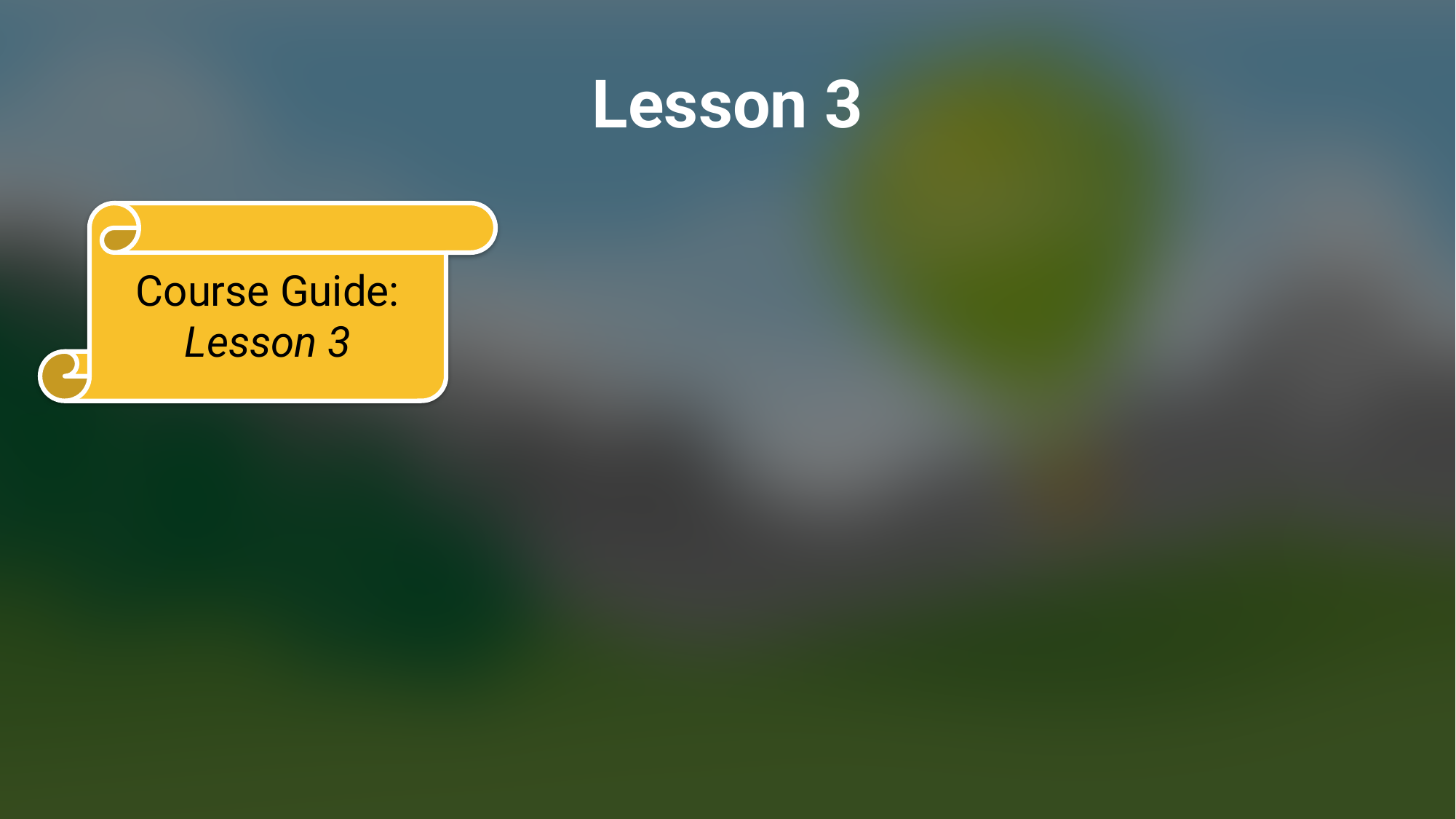

# Lesson 3

Course Guide:
Lesson 3